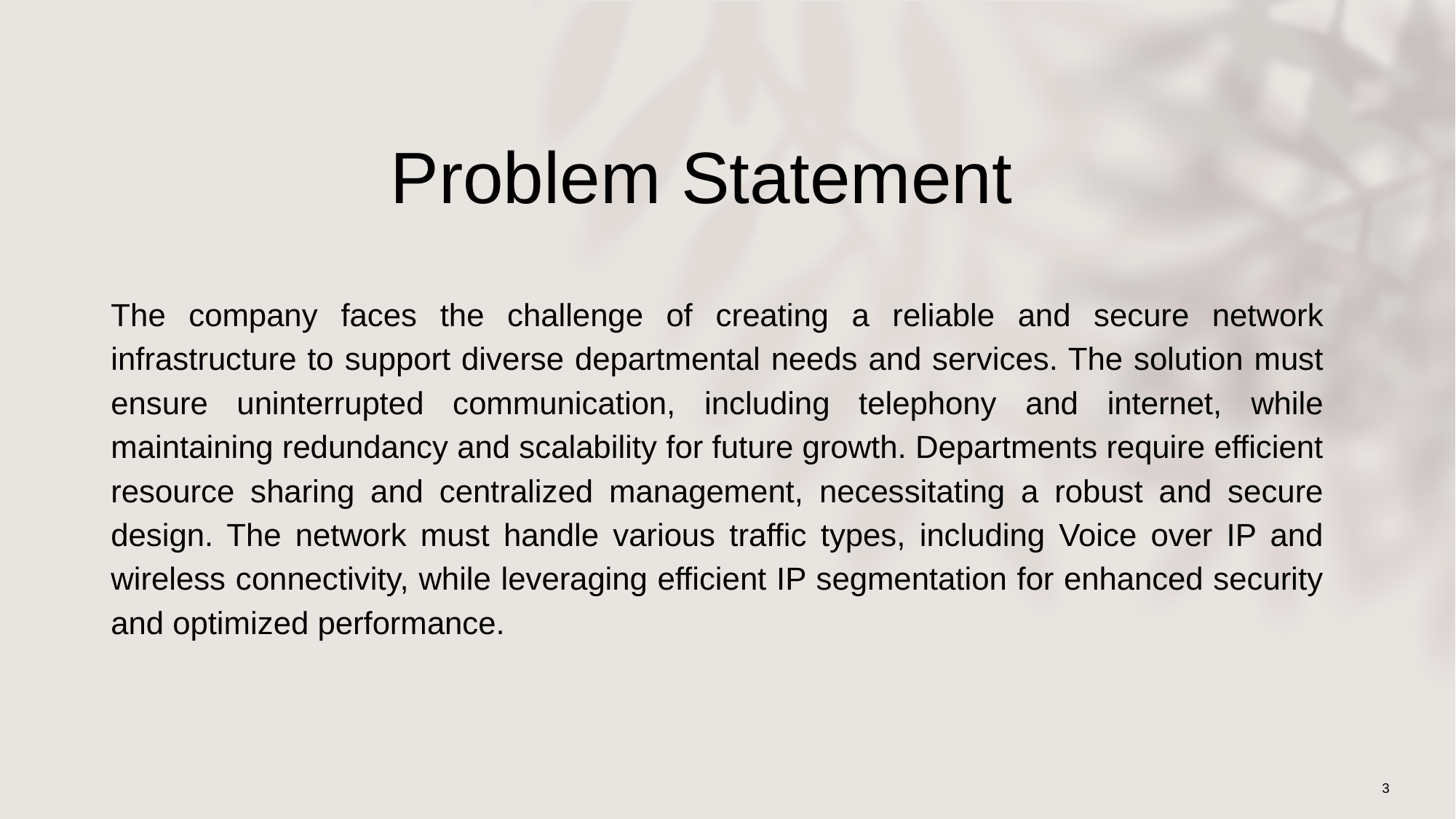

# Problem Statement
The company faces the challenge of creating a reliable and secure network infrastructure to support diverse departmental needs and services. The solution must ensure uninterrupted communication, including telephony and internet, while maintaining redundancy and scalability for future growth. Departments require efficient resource sharing and centralized management, necessitating a robust and secure design. The network must handle various traffic types, including Voice over IP and wireless connectivity, while leveraging efficient IP segmentation for enhanced security and optimized performance.

3